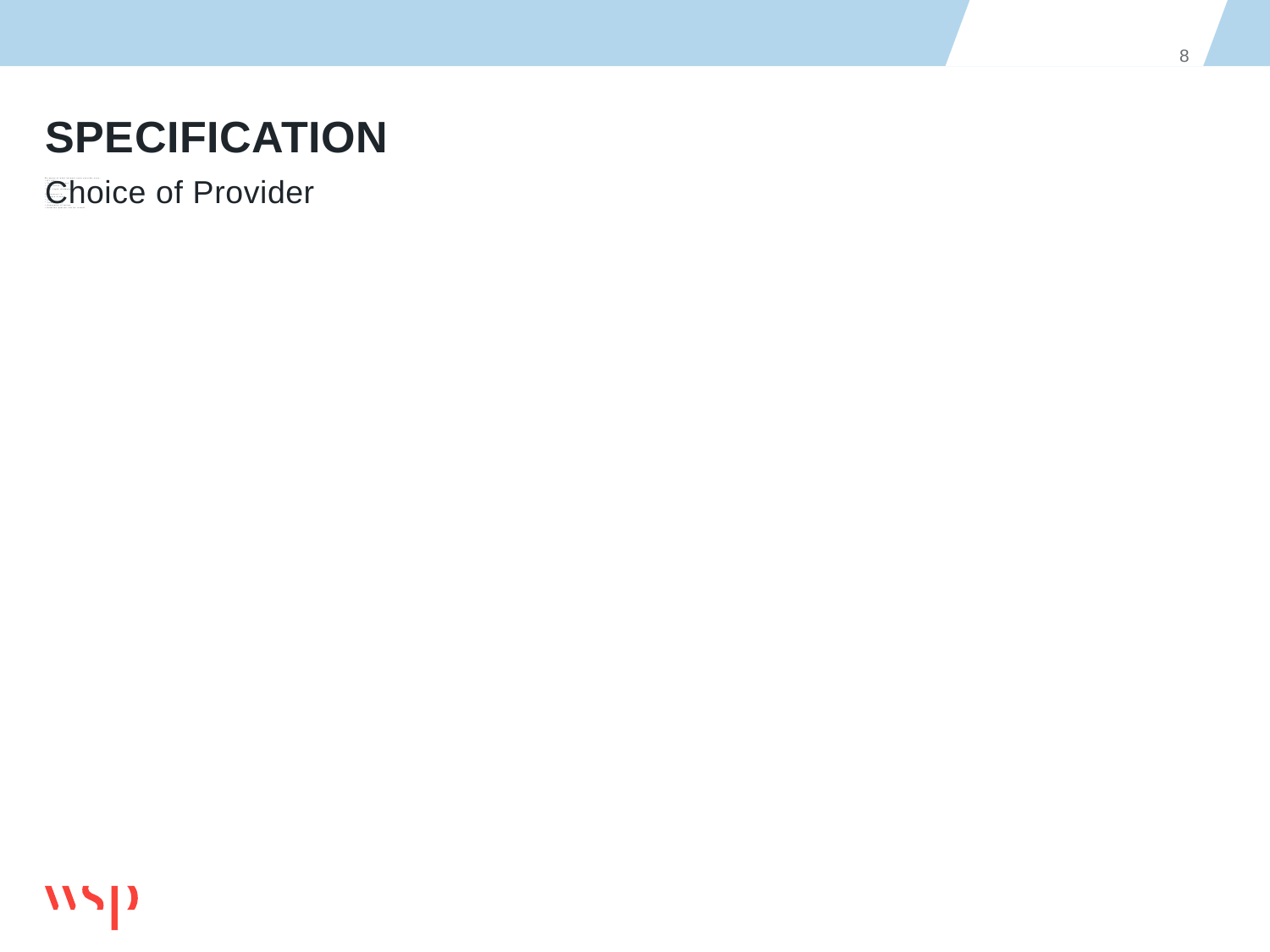

8
# Specification
Choice of Provider
Be aware of what network each provider uses:
BT (EE);
Teralytics (Three);
Telefonica (O2);
Citi Logik (Vodaphone).

Differences in:
Sample sizes;
Cost;
Transparency;
Anonymity filtering;
Duration queries can be raised.